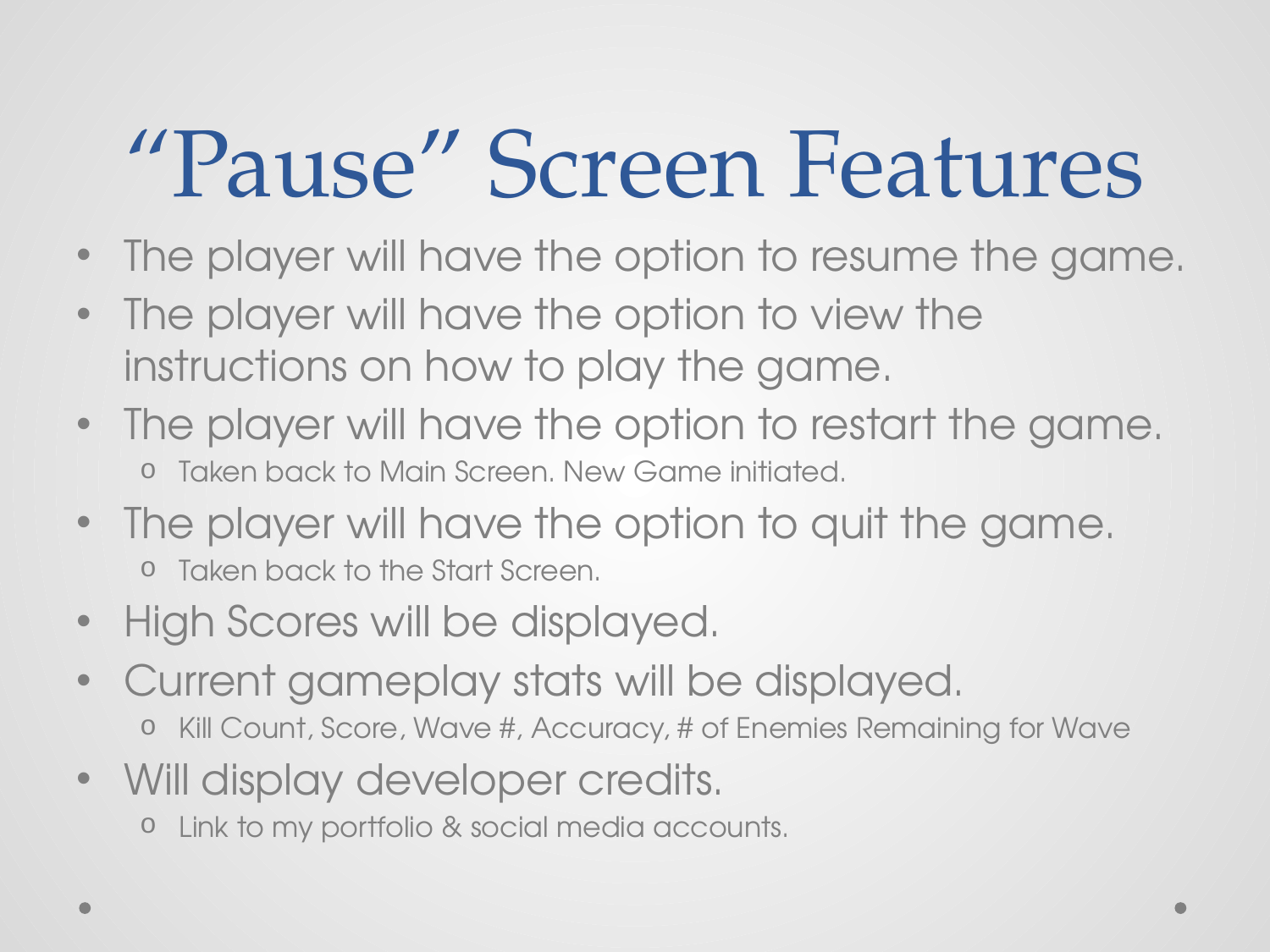

# “Pause” Screen Features
The player will have the option to resume the game.
The player will have the option to view the instructions on how to play the game.
The player will have the option to restart the game.
Taken back to Main Screen. New Game initiated.
The player will have the option to quit the game.
Taken back to the Start Screen.
High Scores will be displayed.
Current gameplay stats will be displayed.
Kill Count, Score, Wave #, Accuracy, # of Enemies Remaining for Wave
Will display developer credits.
Link to my portfolio & social media accounts.